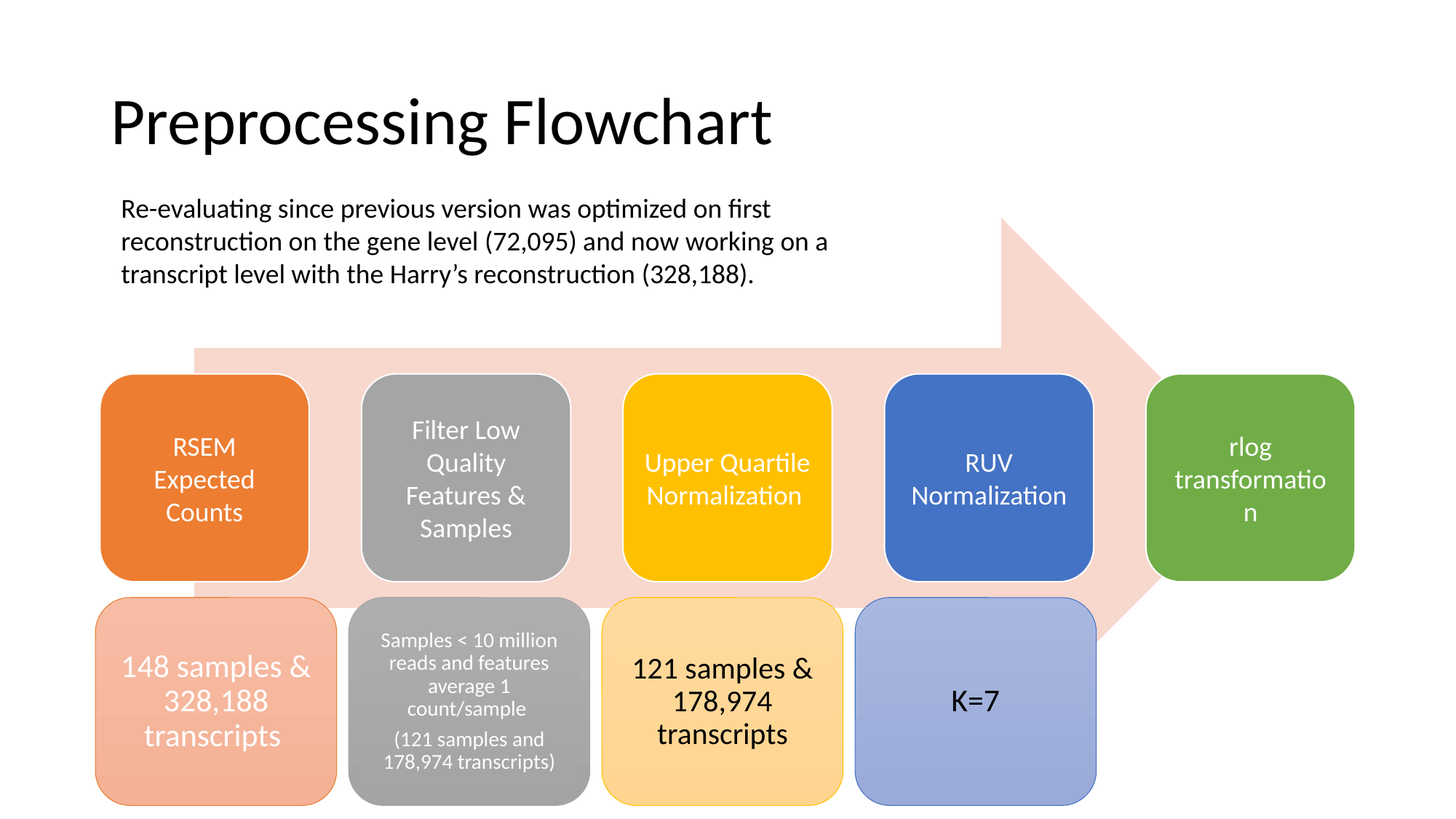

# Preprocessing Flowchart
Re-evaluating since previous version was optimized on first reconstruction on the gene level (72,095) and now working on a transcript level with the Harry’s reconstruction (328,188).
RSEM Expected Counts
Filter Low Quality Features & Samples
RUV Normalization
rlog transformation
Upper Quartile Normalization

148 samples & 328,188 transcripts

Samples < 10 million reads and features average 1 count/sample
(121 samples and 178,974 transcripts)

121 samples & 178,974 transcripts

K=7